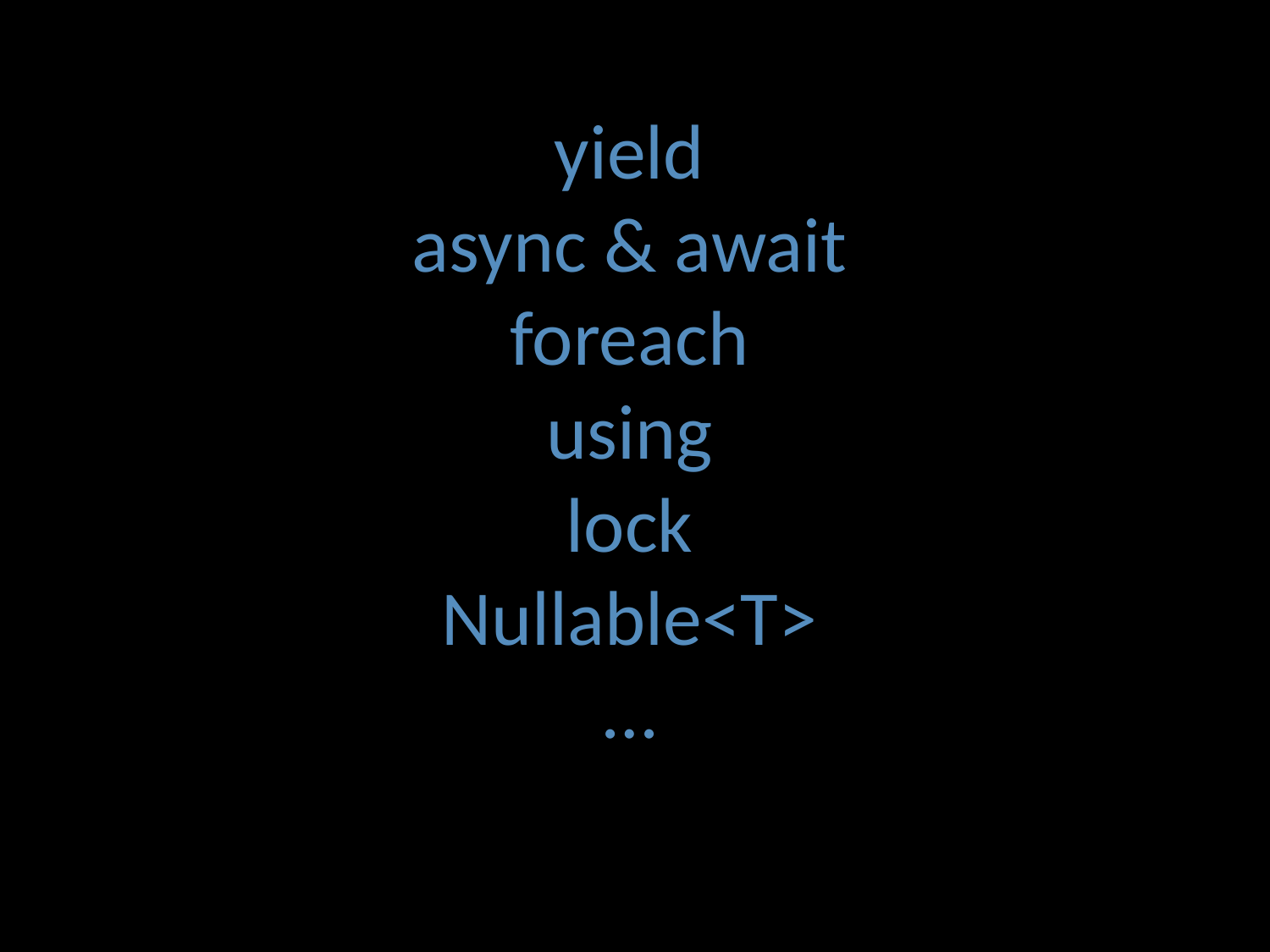

yield
async & await
foreach
using
lock
Nullable<T>
…